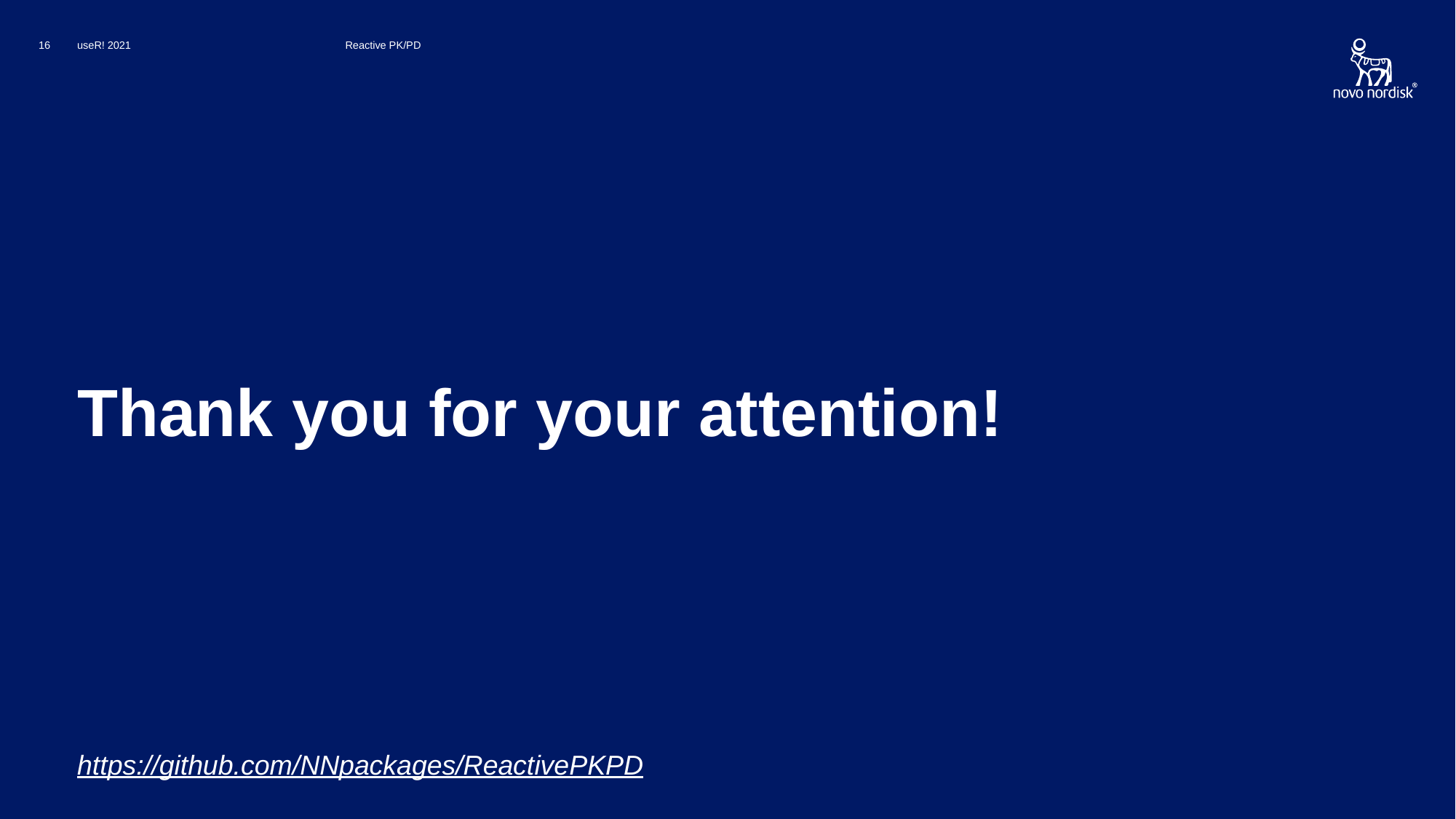

Reactive PK/PD
16
useR! 2021
# Thank you for your attention!
https://github.com/NNpackages/ReactivePKPD